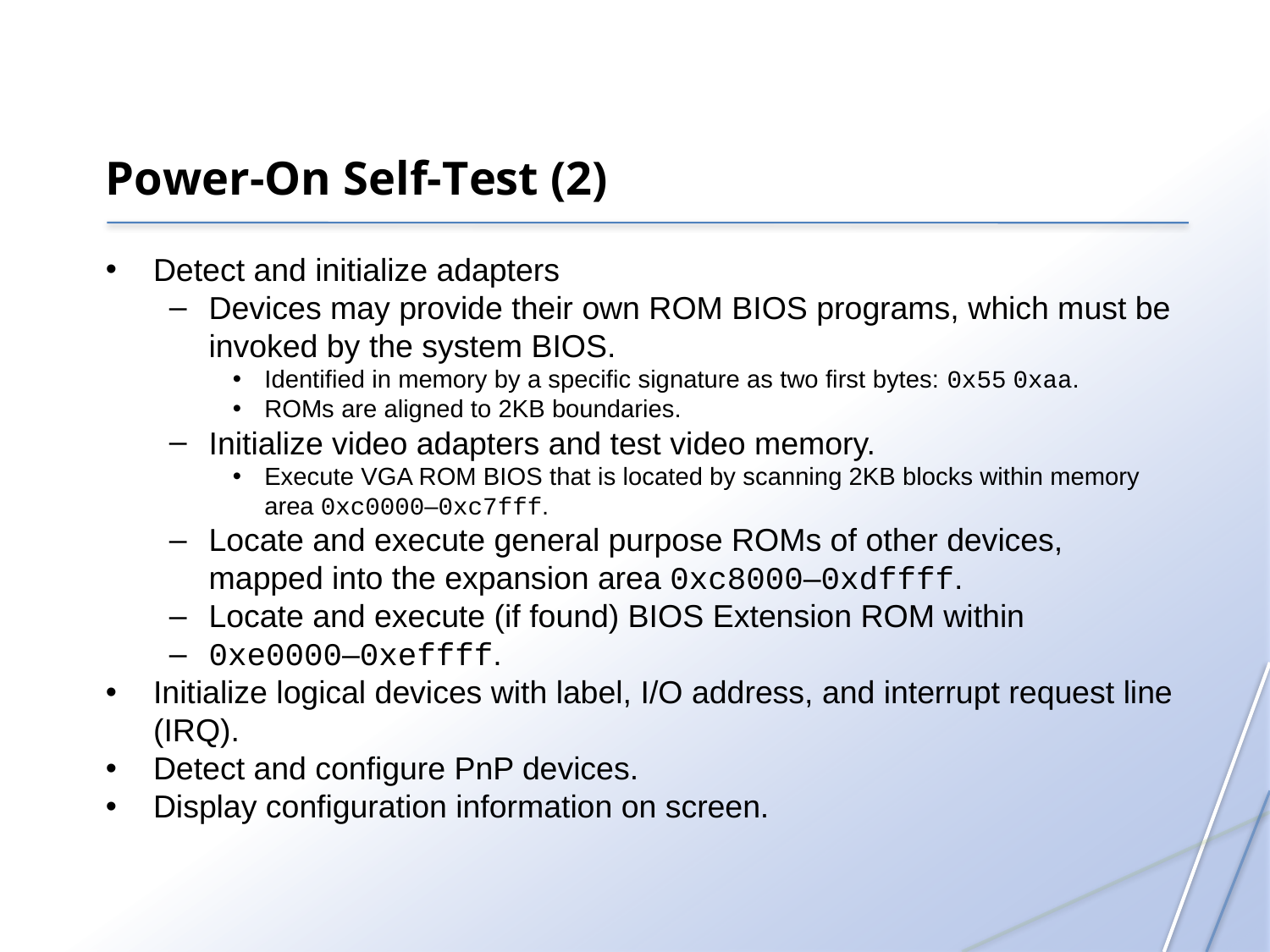

Power-On Self-Test (2)
Detect and initialize adapters
Devices may provide their own ROM BIOS programs, which must be invoked by the system BIOS.
Identified in memory by a specific signature as two first bytes: 0x55 0xaa.
ROMs are aligned to 2KB boundaries.
Initialize video adapters and test video memory.
Execute VGA ROM BIOS that is located by scanning 2KB blocks within memory area 0xc0000–0xc7fff.
Locate and execute general purpose ROMs of other devices, mapped into the expansion area 0xc8000–0xdffff.
Locate and execute (if found) BIOS Extension ROM within
0xe0000–0xeffff.
Initialize logical devices with label, I/O address, and interrupt request line (IRQ).
Detect and configure PnP devices.
Display configuration information on screen.